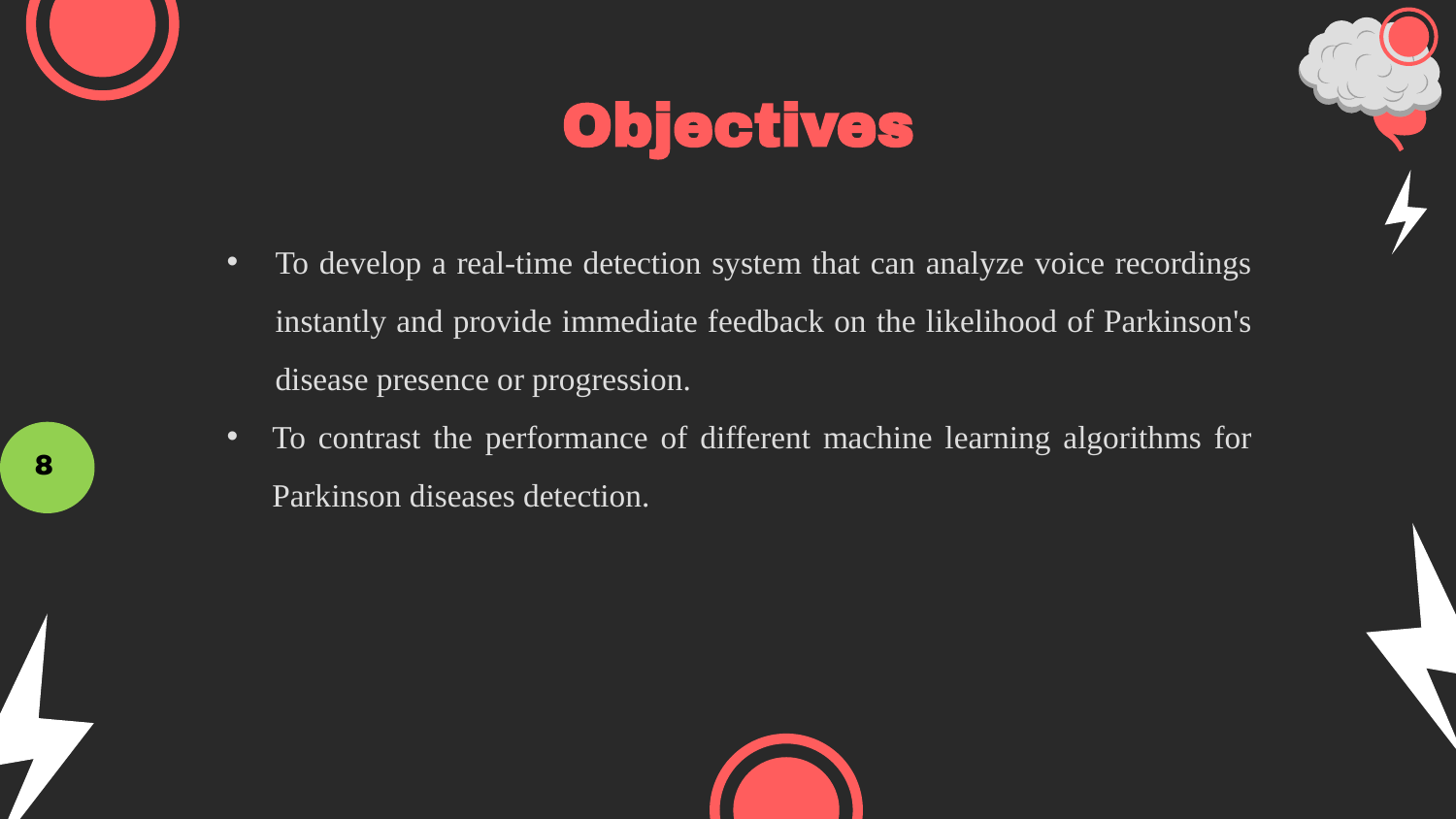

# Objectives
To develop a real-time detection system that can analyze voice recordings instantly and provide immediate feedback on the likelihood of Parkinson's disease presence or progression.
To contrast the performance of different machine learning algorithms for Parkinson diseases detection.
8